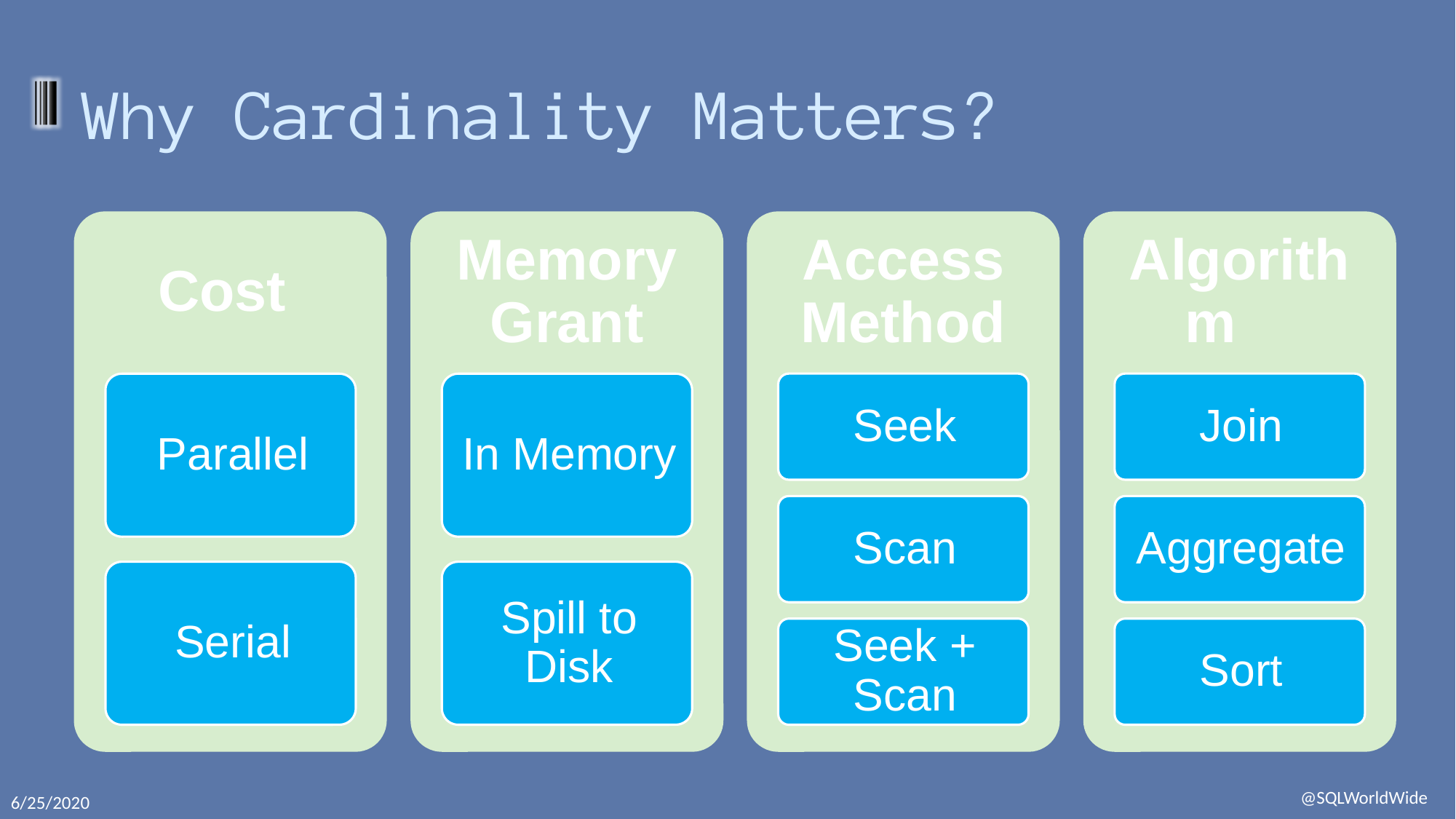

# Why Cardinality Matters?
Cost
Parallel
Serial
Memory Grant
In Memory
Spill to Disk
Access Method
Seek
Scan
Seek + Scan
Algorithm
Join
Aggregate
Sort
6/25/2020
@SQLWorldWide